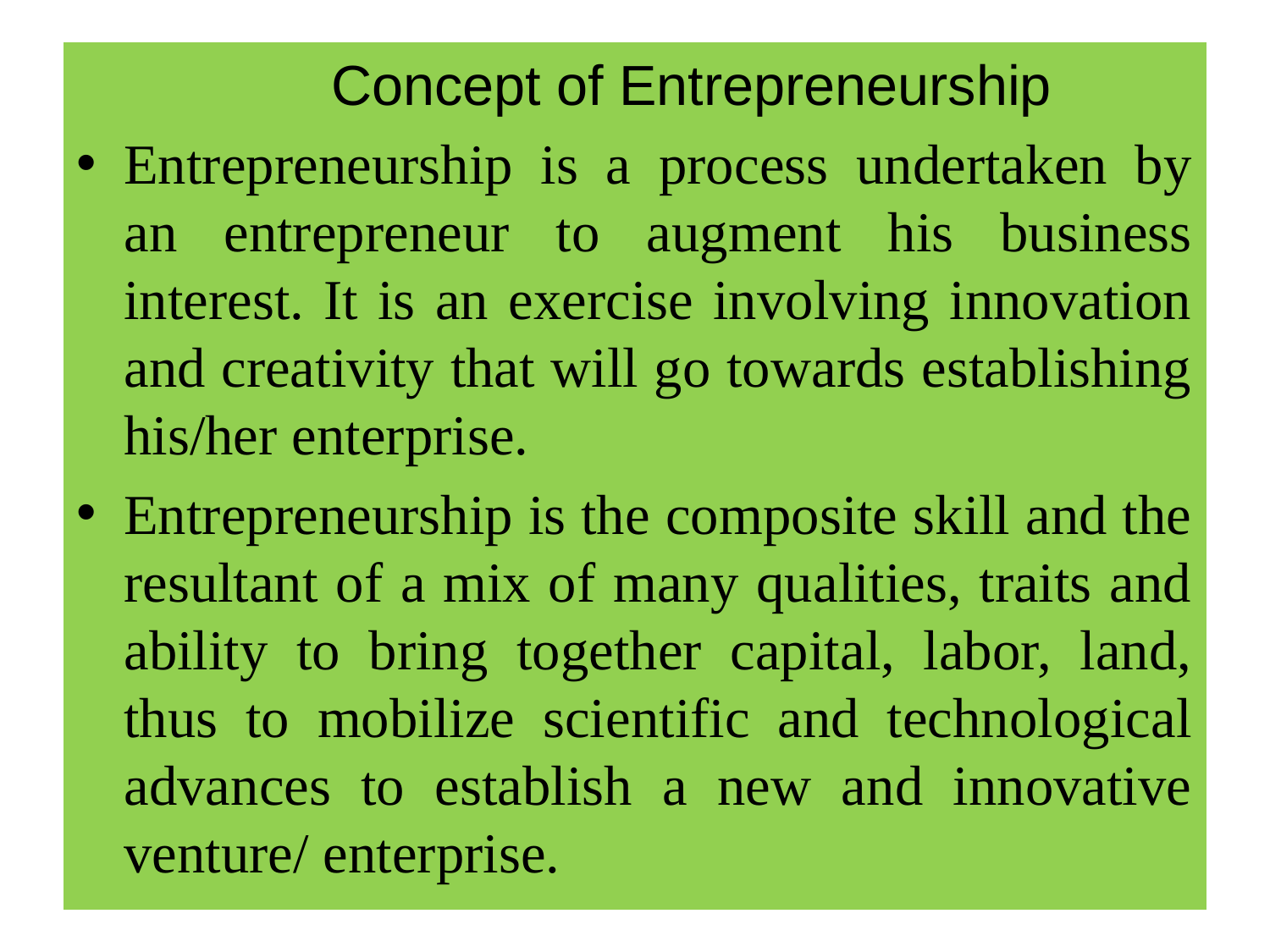

#
        Concept of Entrepreneurship
Entrepreneurship is a process undertaken by an entrepreneur to augment his business interest. It is an exercise involving innovation and creativity that will go towards establishing his/her enterprise.
Entrepreneurship is the composite skill and the resultant of a mix of many qualities, traits and ability to bring together capital, labor, land, thus to mobilize scientific and technological advances to establish a new and innovative venture/ enterprise.